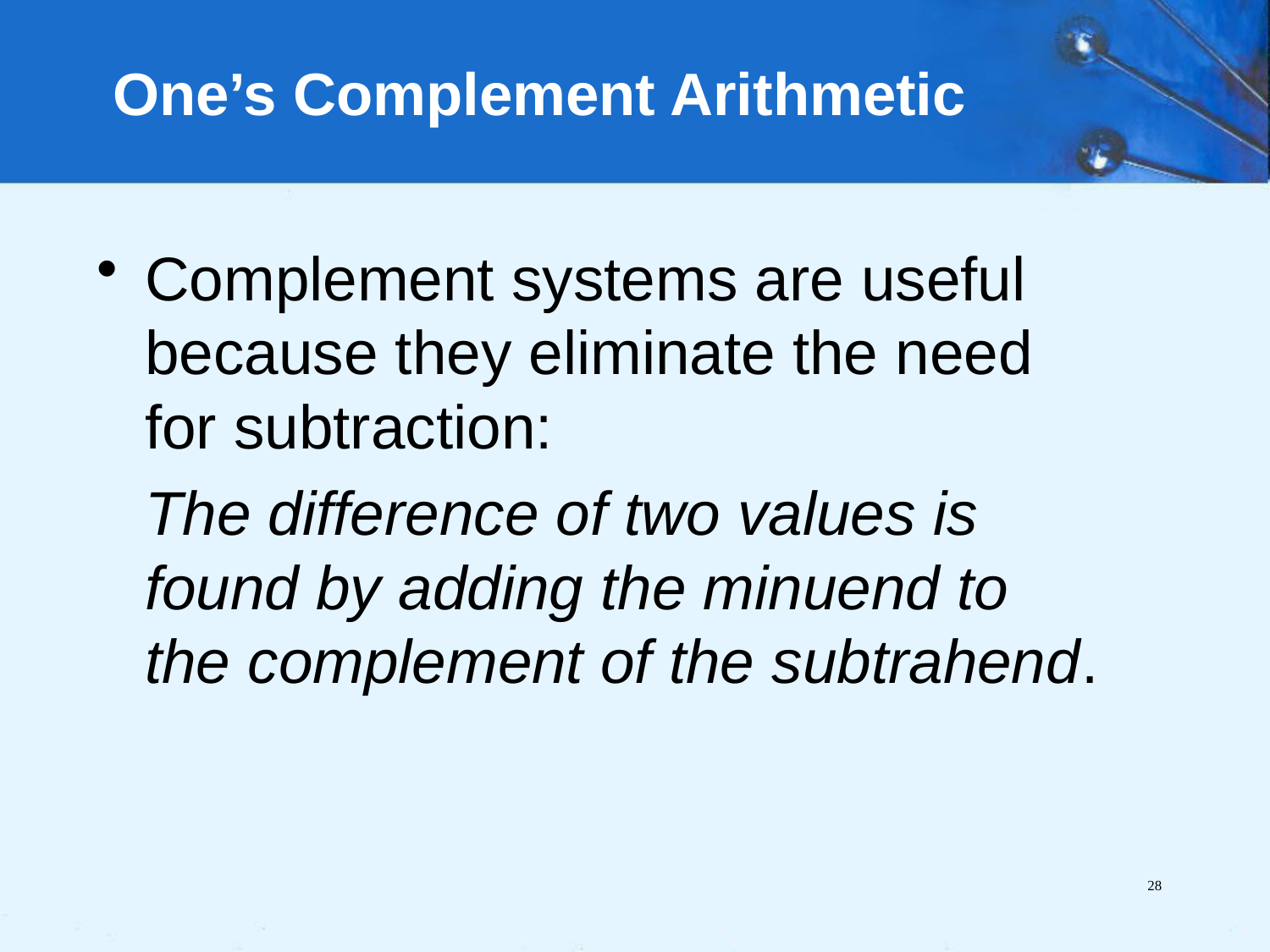

# One’s Complement Arithmetic
Complement systems are useful because they eliminate the need for subtraction:
	The difference of two values is found by adding the minuend to the complement of the subtrahend.
28